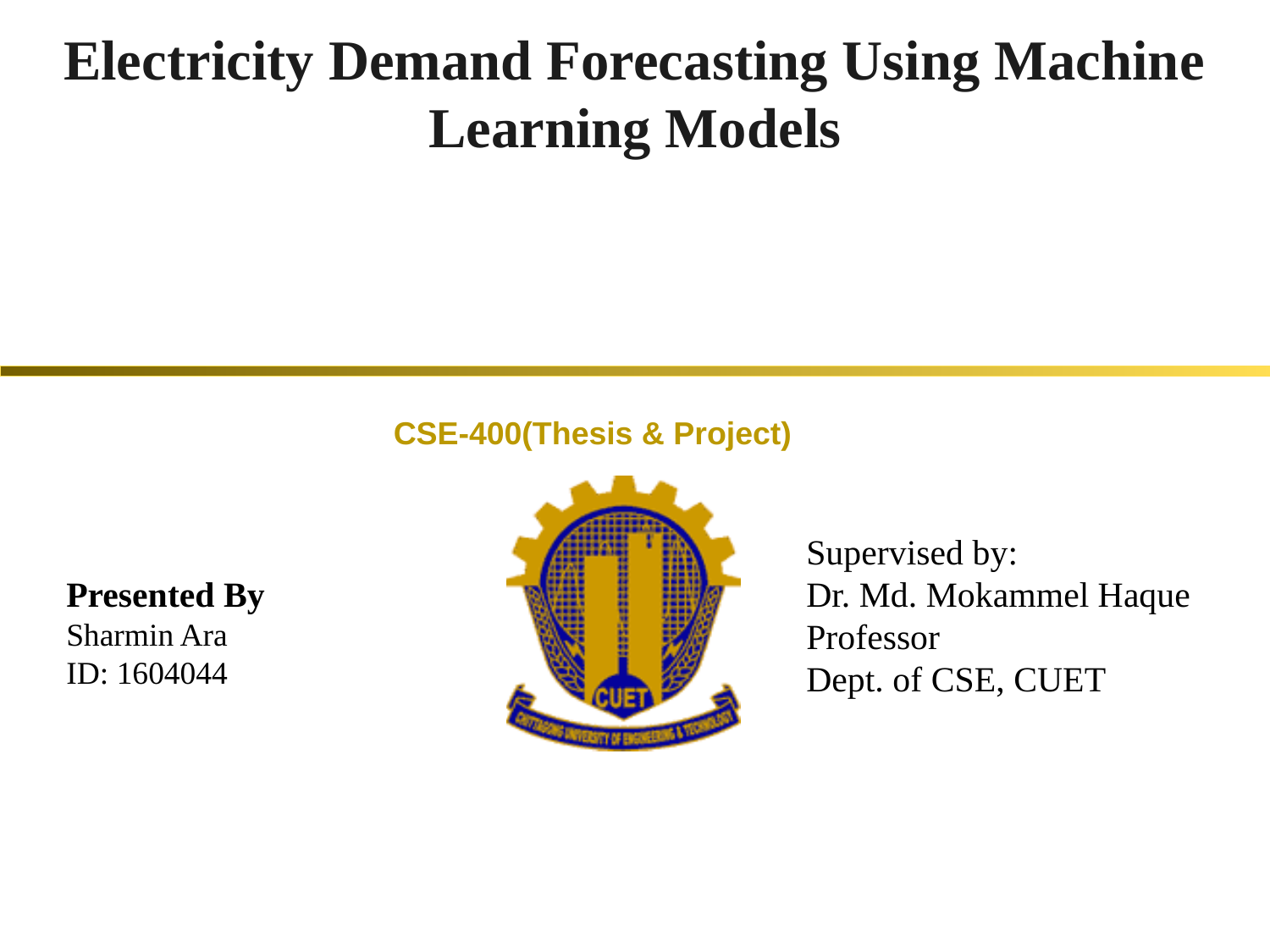

# Electricity Demand Forecasting Using Machine Learning Models
CSE-400(Thesis & Project)

Presented By
Sharmin Ara
ID: 1604044

Supervised by:
Dr. Md. Mokammel Haque
Professor
Dept. of CSE, CUET